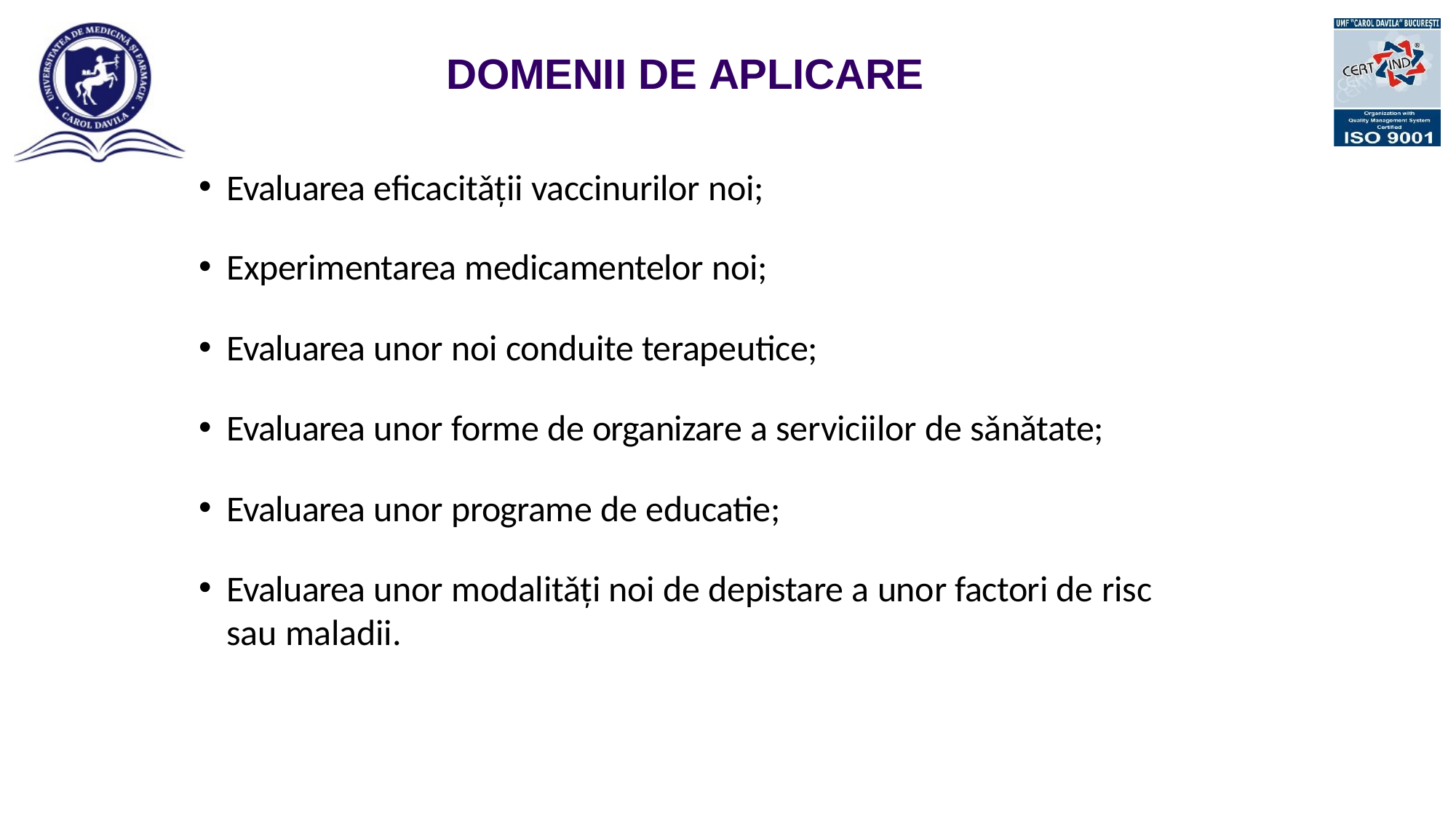

# DOMENII DE APLICARE
Evaluarea eficacitǎții vaccinurilor noi;

Experimentarea medicamentelor noi;
Evaluarea unor noi conduite terapeutice;

Evaluarea unor forme de organizare a serviciilor de sǎnǎtate;
Evaluarea unor programe de educatie;

Evaluarea unor modalitǎți noi de depistare a unor factori de risc sau maladii.